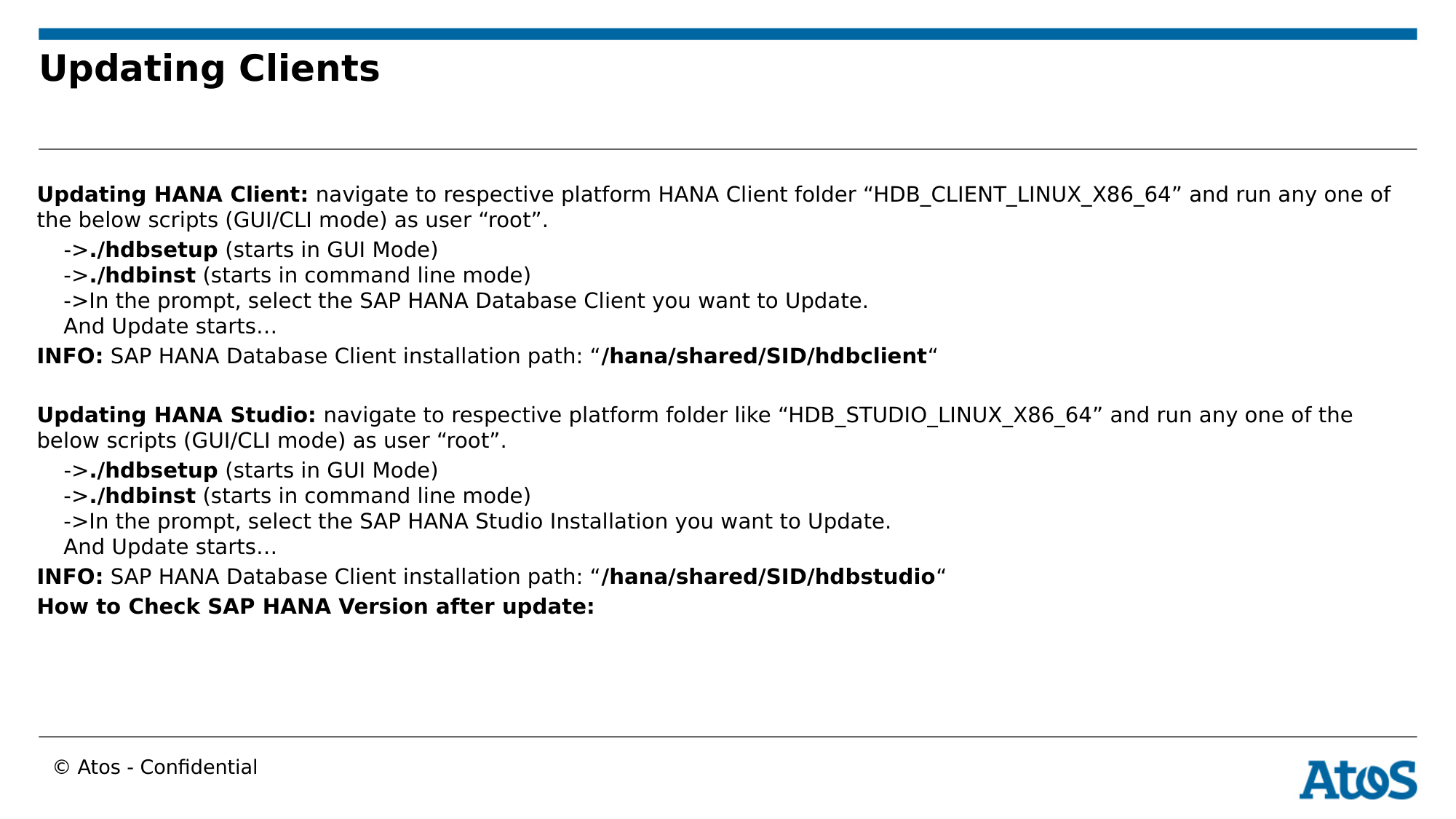

# Updating Clients
Updating HANA Client: navigate to respective platform HANA Client folder “HDB_CLIENT_LINUX_X86_64” and run any one of the below scripts (GUI/CLI mode) as user “root”.
    ->./hdbsetup (starts in GUI Mode) 
    ->./hdbinst (starts in command line mode)
    ->In the prompt, select the SAP HANA Database Client you want to Update.
    And Update starts…
INFO: SAP HANA Database Client installation path: “/hana/shared/SID/hdbclient“

Updating HANA Studio: navigate to respective platform folder like “HDB_STUDIO_LINUX_X86_64” and run any one of the below scripts (GUI/CLI mode) as user “root”.
    ->./hdbsetup (starts in GUI Mode) 
    ->./hdbinst (starts in command line mode)
    ->In the prompt, select the SAP HANA Studio Installation you want to Update.
    And Update starts…
INFO: SAP HANA Database Client installation path: “/hana/shared/SID/hdbstudio“
How to Check SAP HANA Version after update: